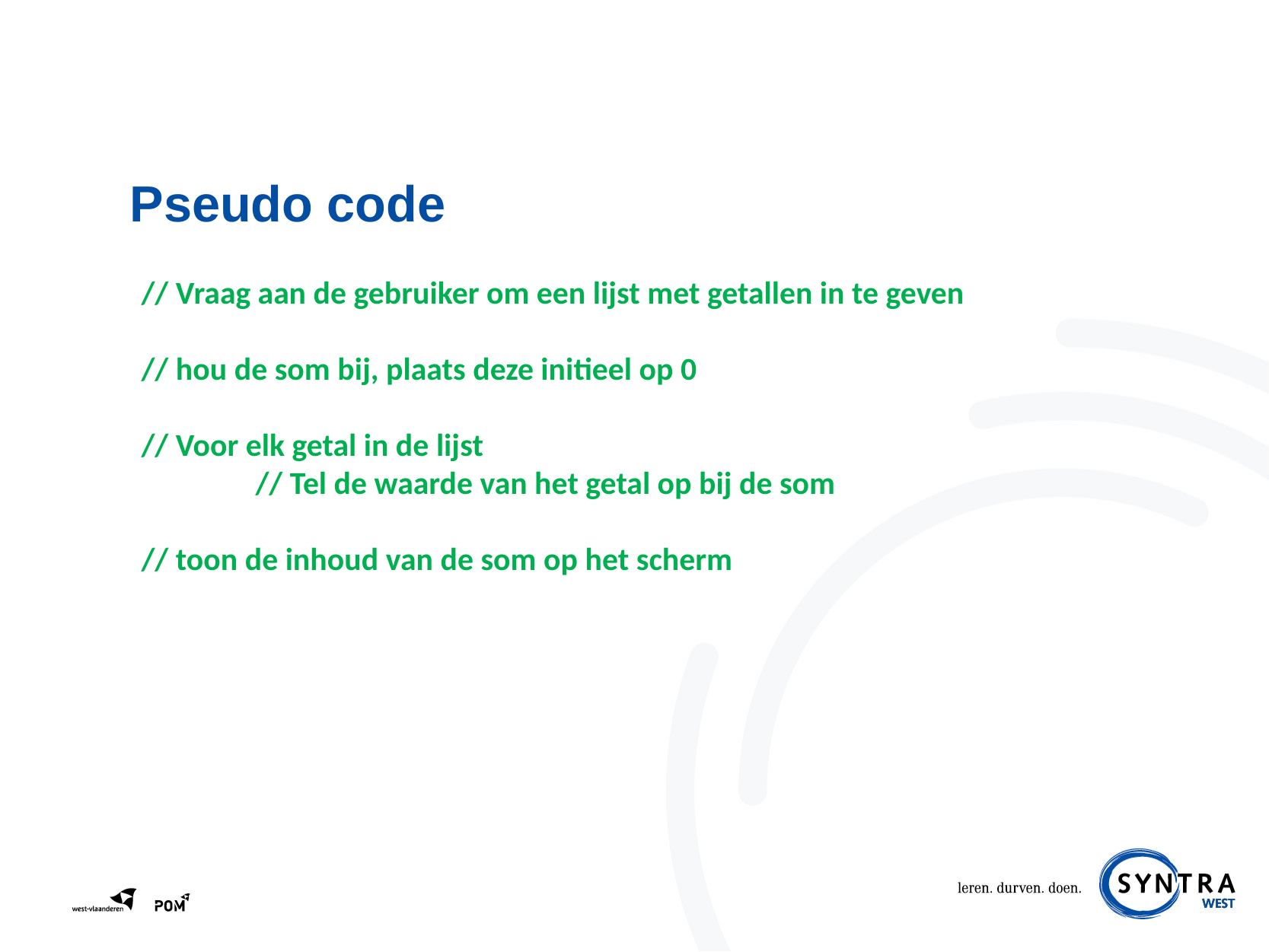

# Pseudo code
// Vraag aan de gebruiker om een lijst met getallen in te geven

// hou de som bij, plaats deze initieel op 0

// Voor elk getal in de lijst
	// Tel de waarde van het getal op bij de som

// toon de inhoud van de som op het scherm